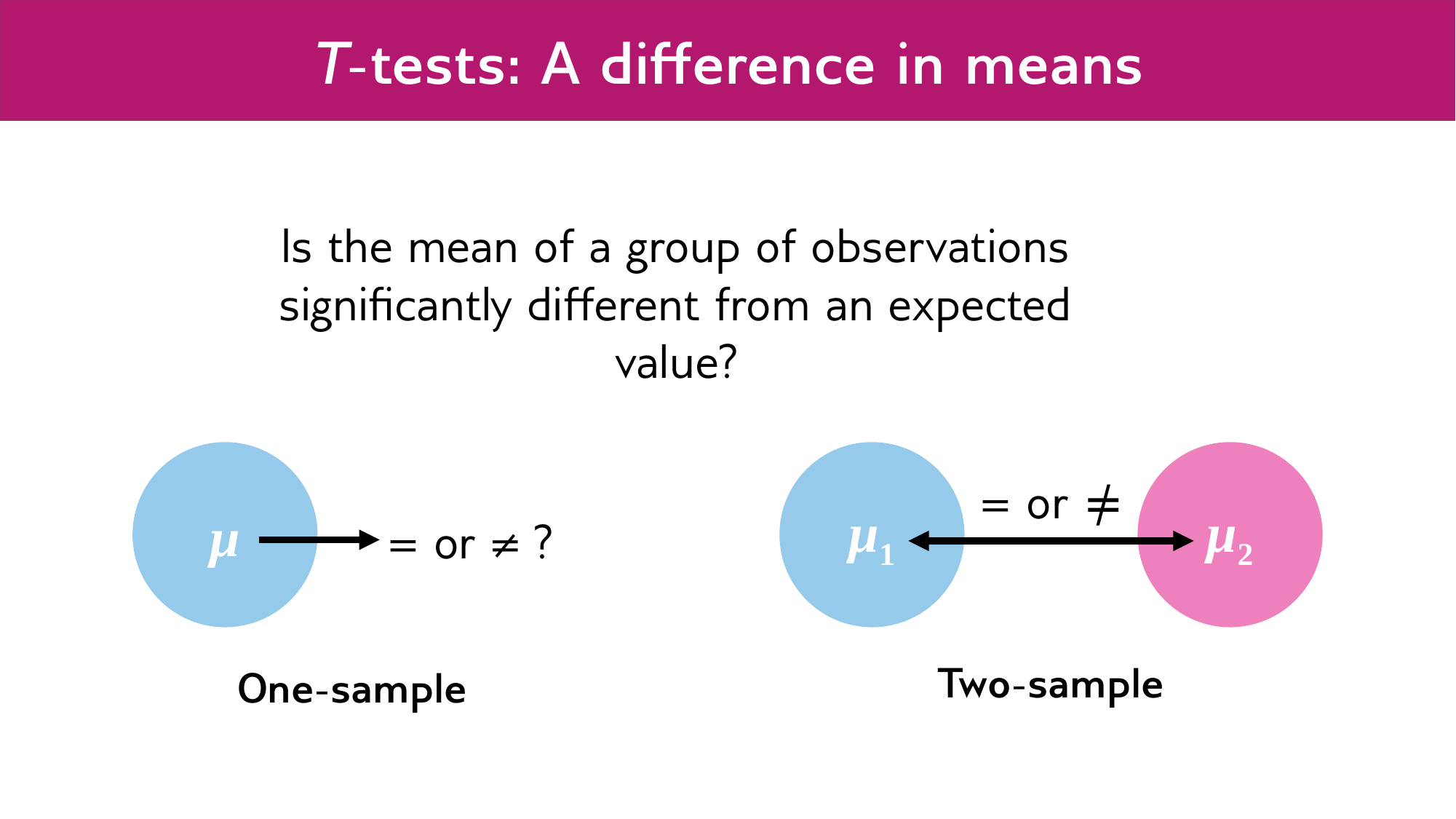

T-tests: A difference in means
Is the mean of a group of observations significantly different from an expected value?
μ
= or ≠ ?
One-sample
μ1
μ2
= or ≠
Two-sample